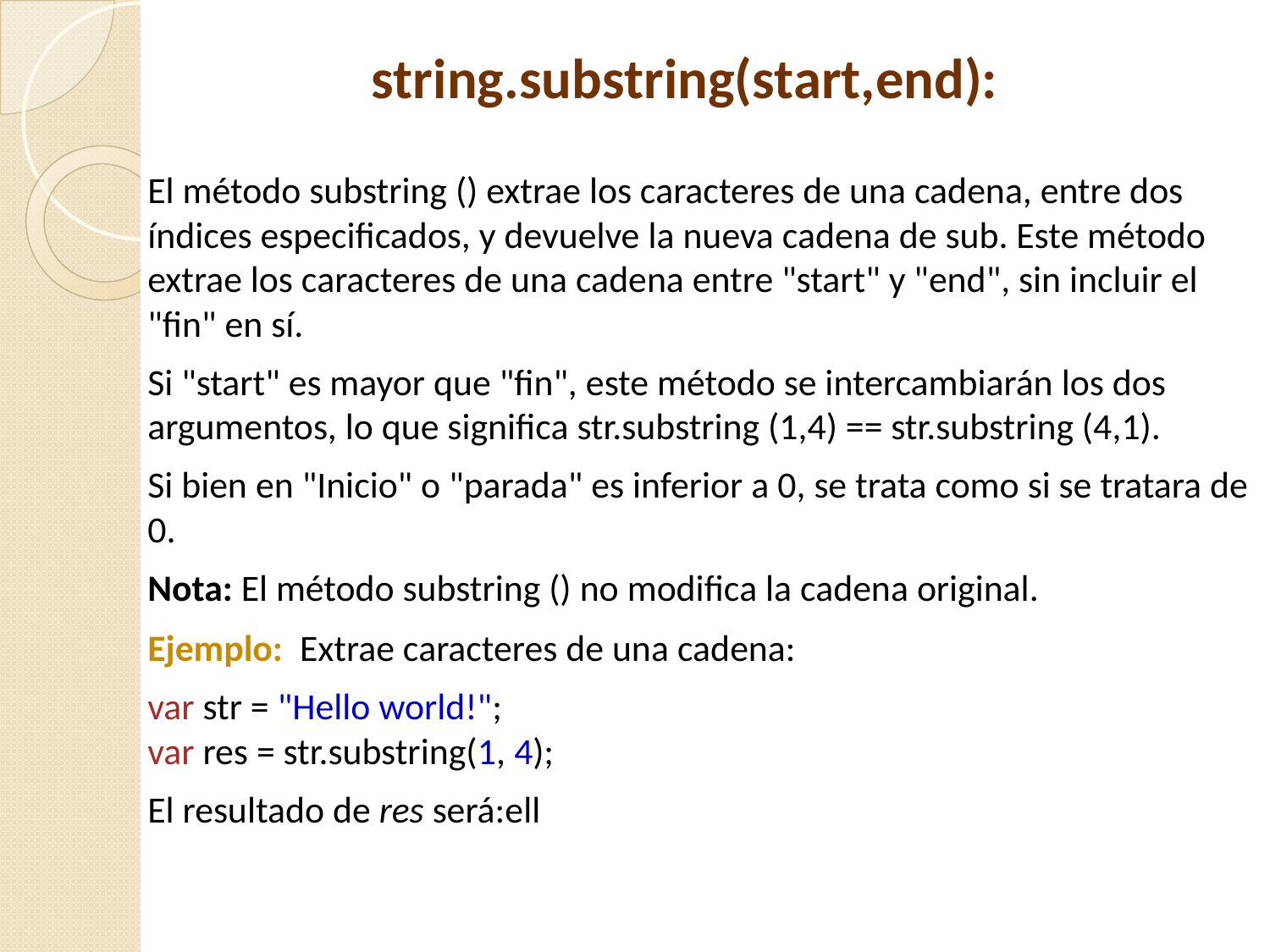

string.substring(start,end):

El método substring () extrae los caracteres de una cadena, entre dos índices especificados, y devuelve la nueva cadena de sub. Este método extrae los caracteres de una cadena entre "start" y "end", sin incluir el "fin" en sí.
Si "start" es mayor que "fin", este método se intercambiarán los dos argumentos, lo que significa str.substring (1,4) == str.substring (4,1).
Si bien en "Inicio" o "parada" es inferior a 0, se trata como si se tratara de 0.
Nota: El método substring () no modifica la cadena original.
Ejemplo:  Extrae caracteres de una cadena:
var str = "Hello world!";
var res = str.substring(1, 4);
El resultado de res será:ell